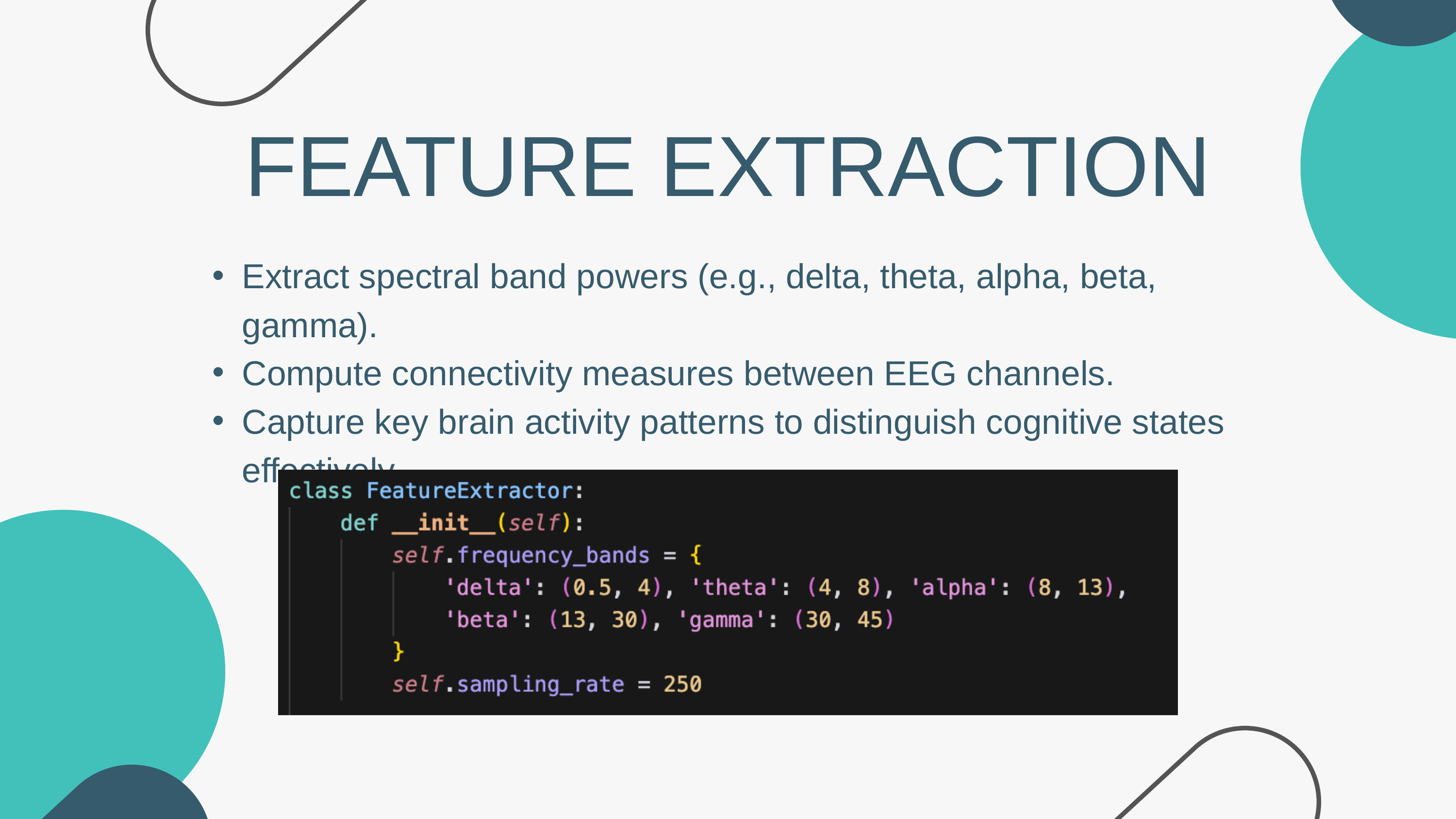

FEATURE EXTRACTION
Extract spectral band powers (e.g., delta, theta, alpha, beta, gamma).
Compute connectivity measures between EEG channels.
Capture key brain activity patterns to distinguish cognitive states effectively.